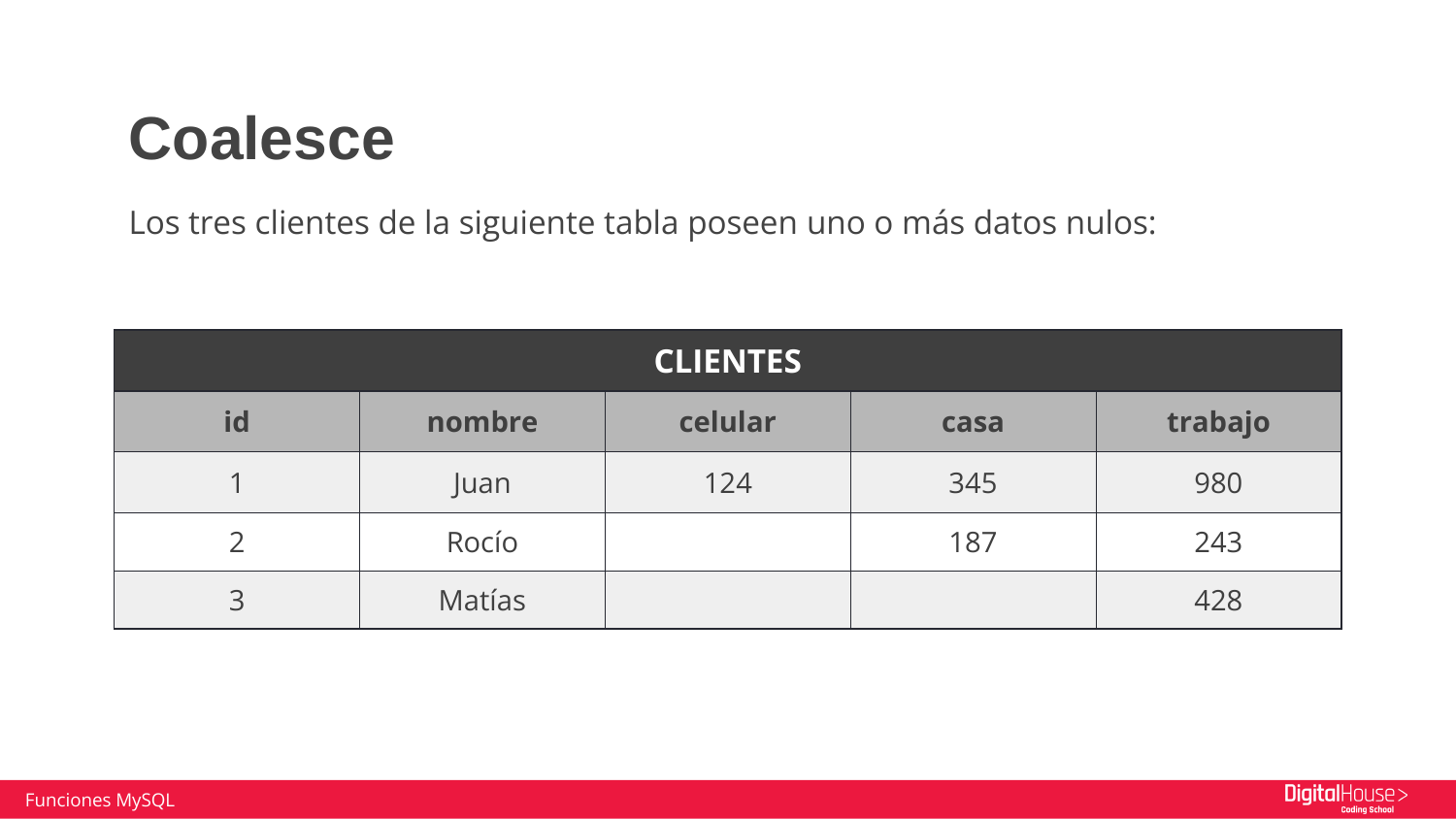

Coalesce
Los tres clientes de la siguiente tabla poseen uno o más datos nulos:
| CLIENTES |  |  |  |  |
| --- | --- | --- | --- | --- |
| id | nombre | celular | casa | trabajo |
| 1 | Juan | 124 | 345 | 980 |
| 2 | Rocío |  | 187 | 243 |
| 3 | Matías |  |  | 428 |